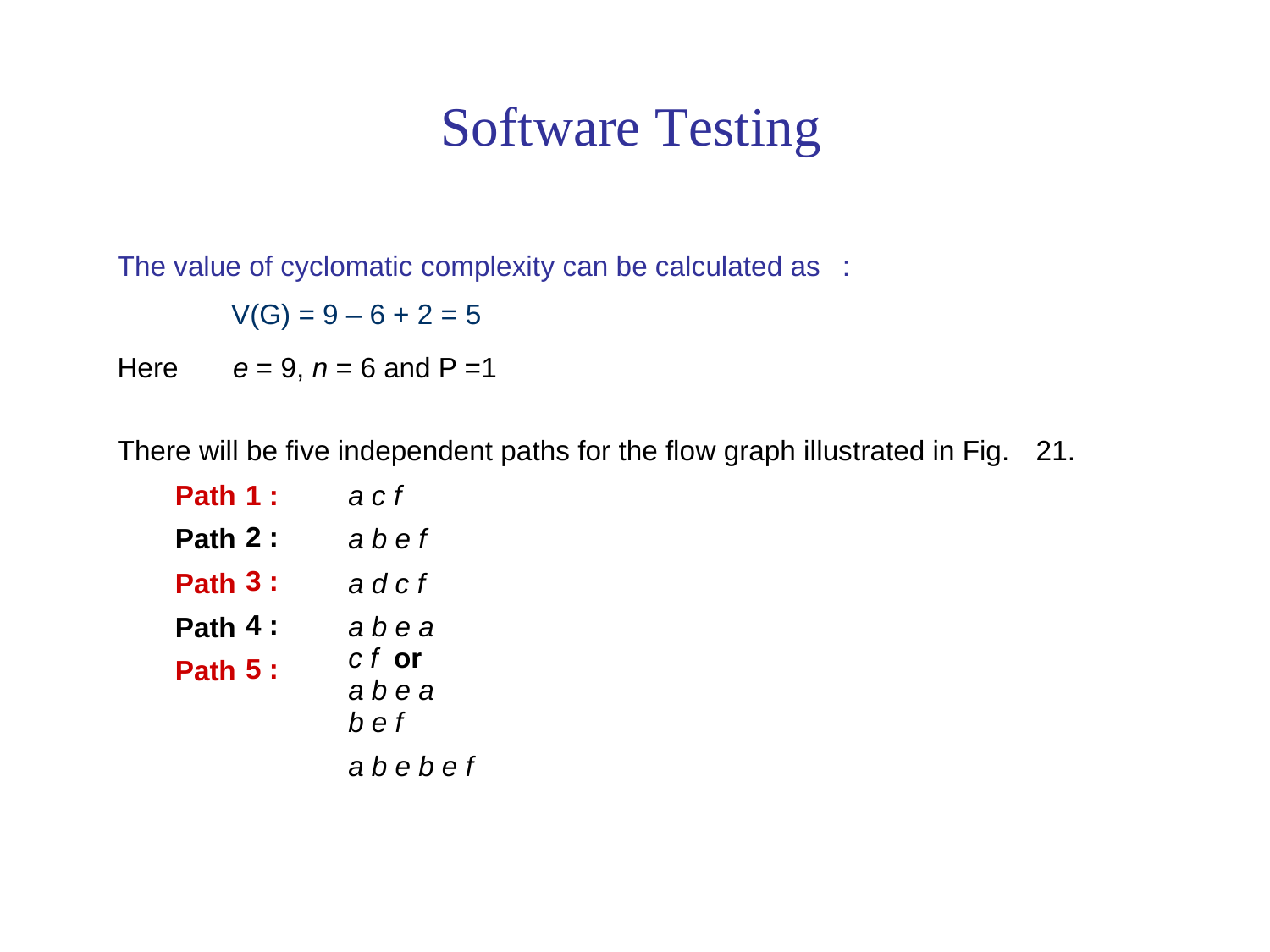

Software Testing
The value of cyclomatic complexity can be calculated as
V(G) = 9 – 6 + 2 = 5
:
e = 9, n = 6 and P =1
Here
There will be five independent paths for the flow graph illustrated in Fig.
21.
Path
Path
Path
Path
Path
1 :
2 :
3 :
4 :
5 :
a c f
a b e f
a d c f
a b e a c f  or a b e a b e f
a b e b e f